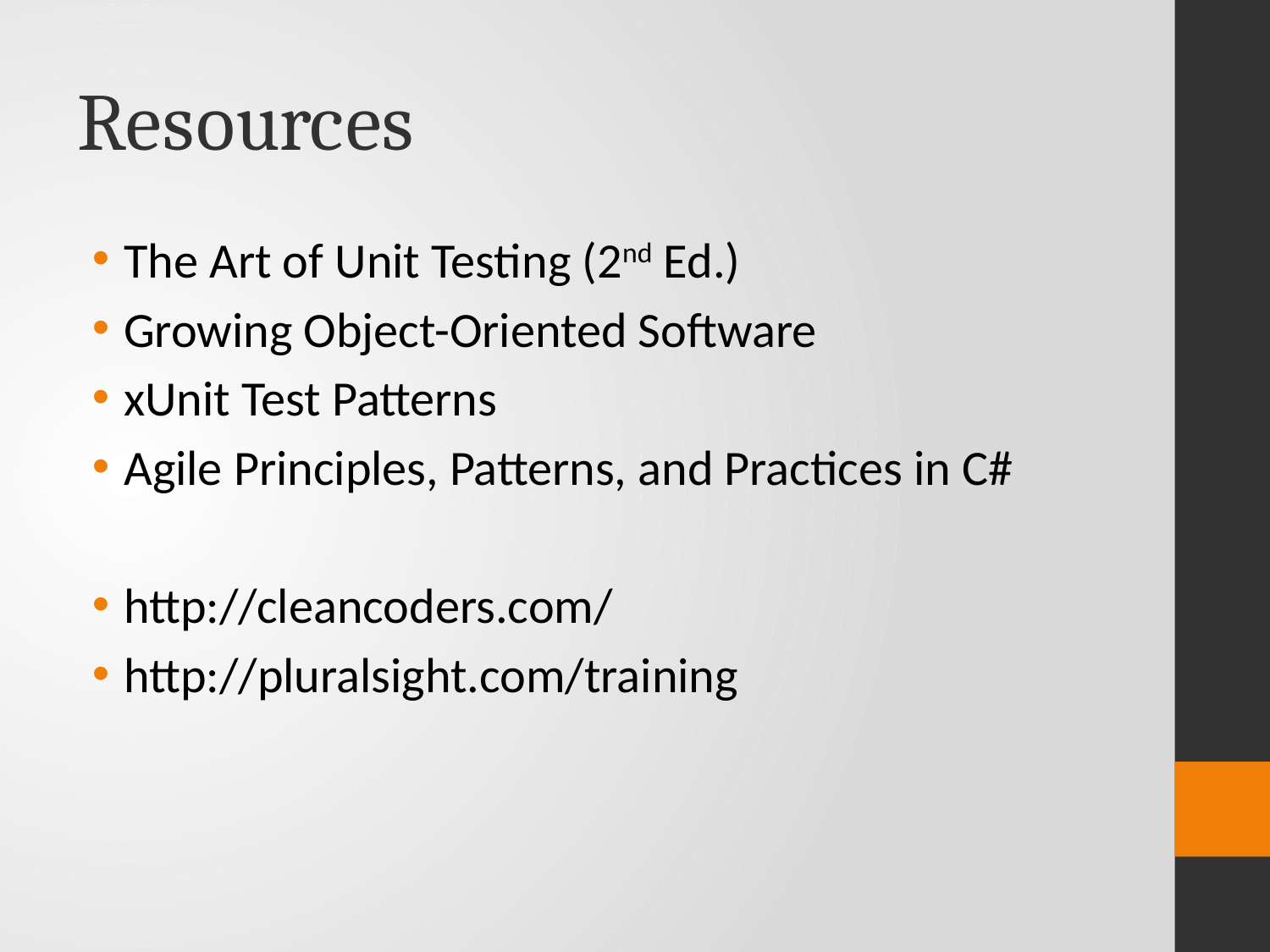

# Resources
The Art of Unit Testing (2nd Ed.)
Growing Object-Oriented Software
xUnit Test Patterns
Agile Principles, Patterns, and Practices in C#

http://cleancoders.com/
http://pluralsight.com/training